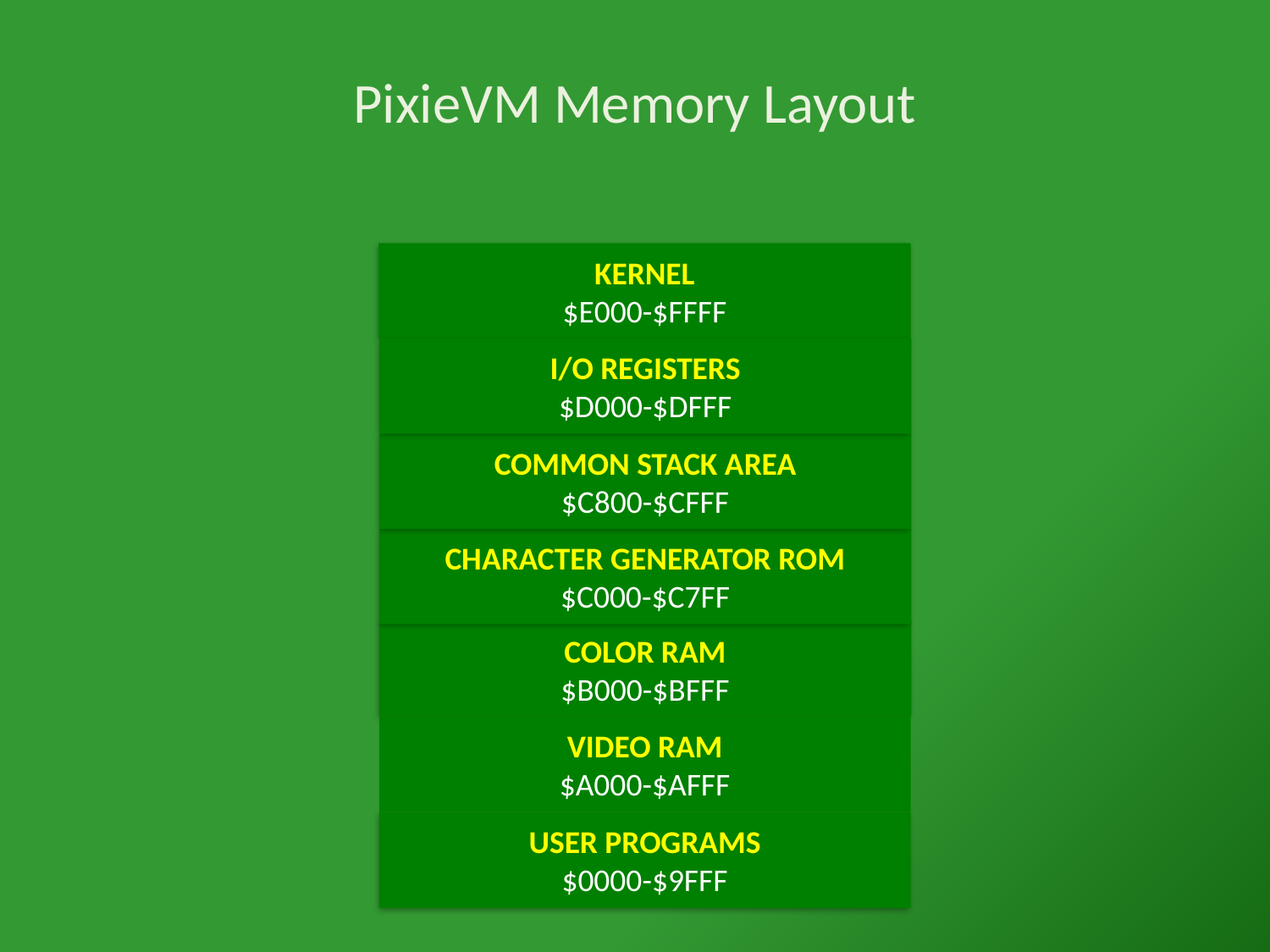

# PixieVM Memory Layout
KERNEL
$E000-$FFFF
I/O REGISTERS
$D000-$DFFF

COMMON STACK AREA
$C800-$CFFF

CHARACTER GENERATOR ROM
$C000-$C7FF
COLOR RAM
$B000-$BFFF
VIDEO RAM
$A000-$AFFF
USER PROGRAMS
$0000-$9FFF